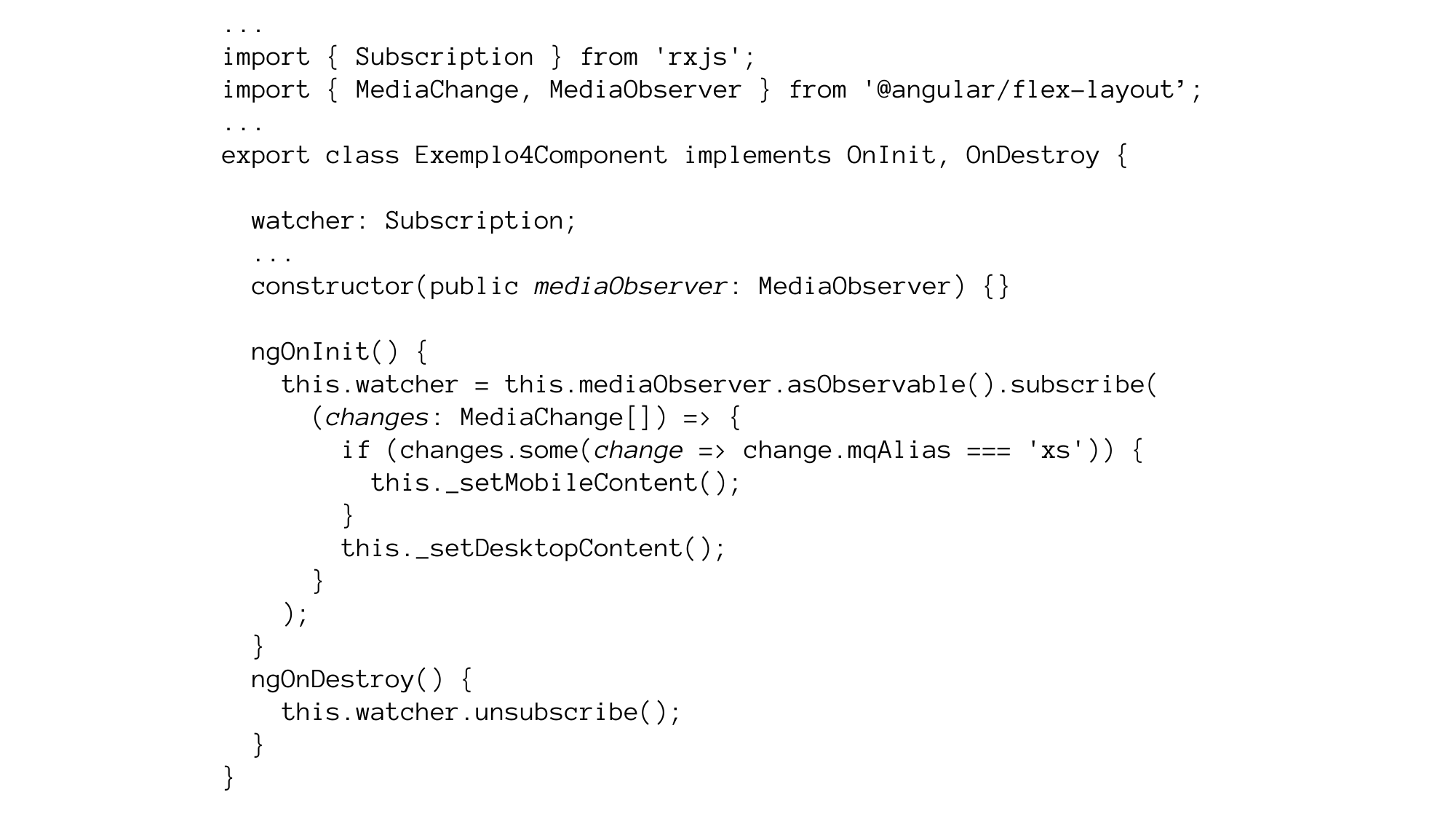

...
import { Subscription } from 'rxjs';
import { MediaChange, MediaObserver } from '@angular/flex-layout’;
...
export class Exemplo4Component implements OnInit, OnDestroy {
  watcher: Subscription;
  ...
  constructor(public mediaObserver: MediaObserver) {}
  ngOnInit() {
    this.watcher = this.mediaObserver.asObservable().subscribe(
      (changes: MediaChange[]) => {
        if (changes.some(change => change.mqAlias === 'xs')) {
          this._setMobileContent();
        }
        this._setDesktopContent();
      }
    );
  }
  ngOnDestroy() {
    this.watcher.unsubscribe();
  }
}